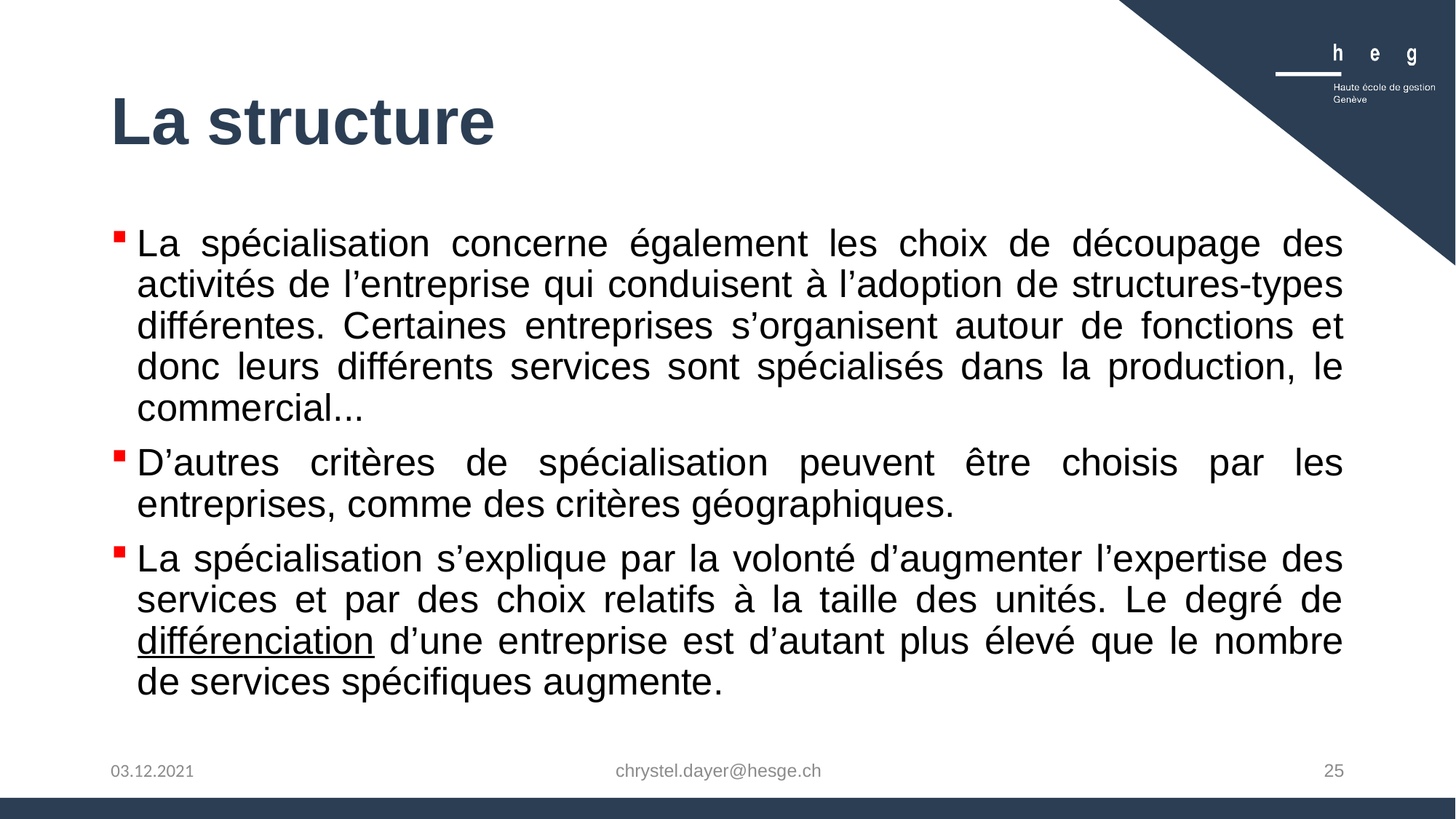

# La structure
La spécialisation concerne également les choix de découpage des activités de l’entreprise qui conduisent à l’adoption de structures-types différentes. Certaines entreprises s’organisent autour de fonctions et donc leurs différents services sont spécialisés dans la production, le commercial...
D’autres critères de spécialisation peuvent être choisis par les entreprises, comme des critères géographiques.
La spécialisation s’explique par la volonté d’augmenter l’expertise des services et par des choix relatifs à la taille des unités. Le degré de différenciation d’une entreprise est d’autant plus élevé que le nombre de services spéciﬁques augmente.

chrystel.dayer@hesge.ch
25